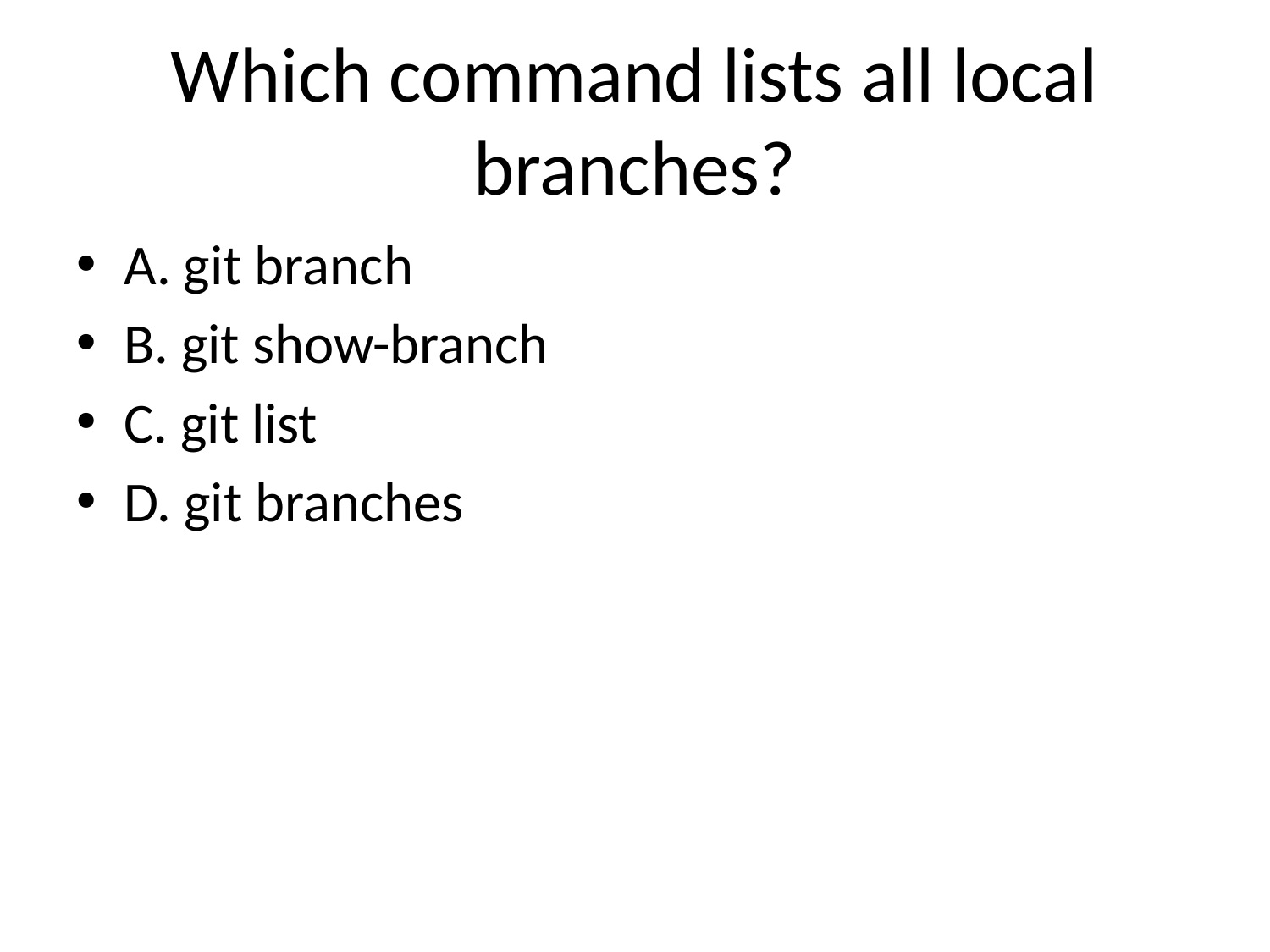

# Which command lists all local branches?
A. git branch
B. git show-branch
C. git list
D. git branches